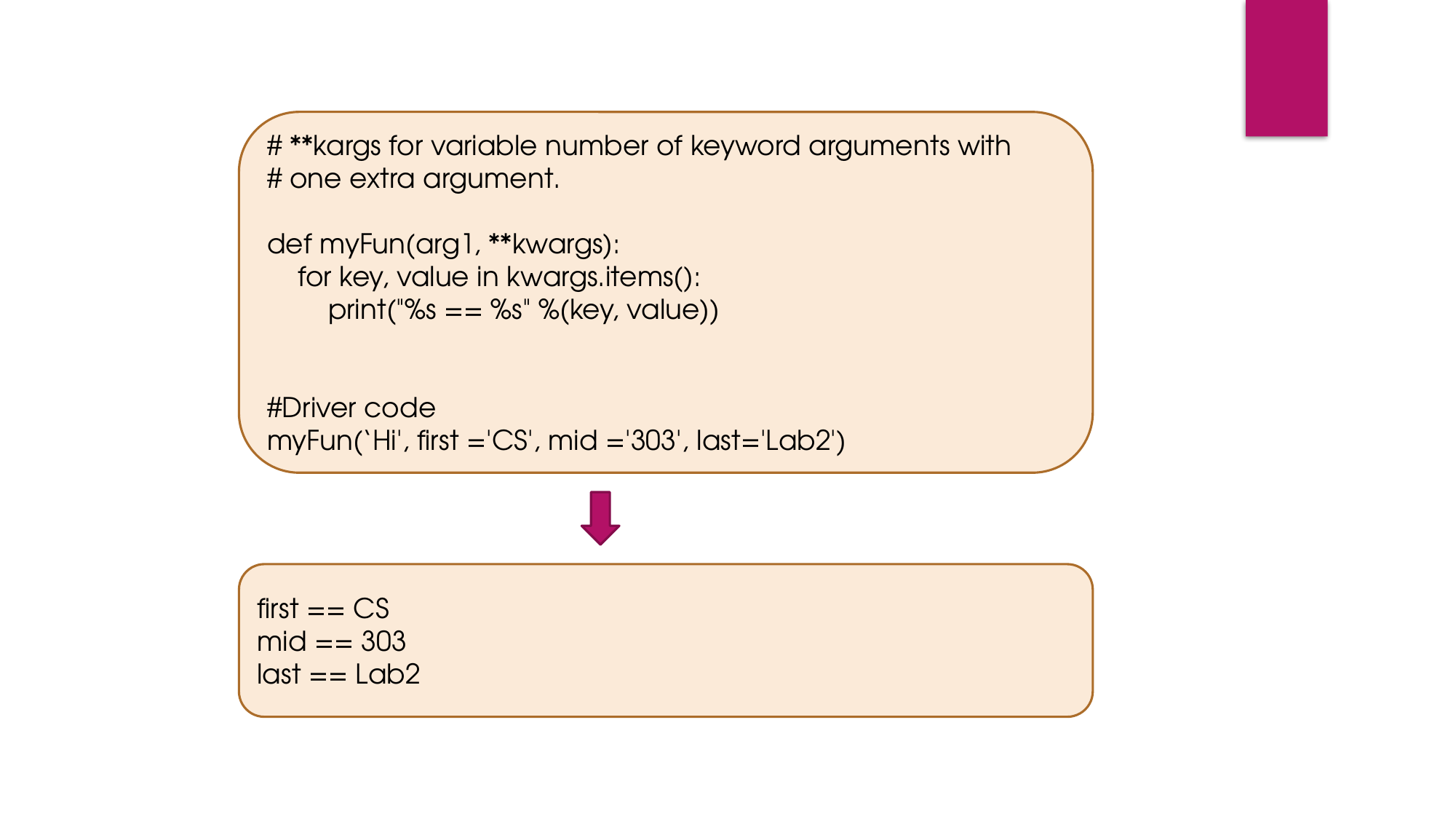

# **kargs for variable number of keyword arguments with
# one extra argument.

def myFun(arg1, **kwargs):
    for key, value in kwargs.items():
        print("%s == %s" %(key, value))

#Driver code
myFun(‘Hi', first ='CS', mid ='303', last='Lab2')

first == CS
mid == 303
last == Lab2